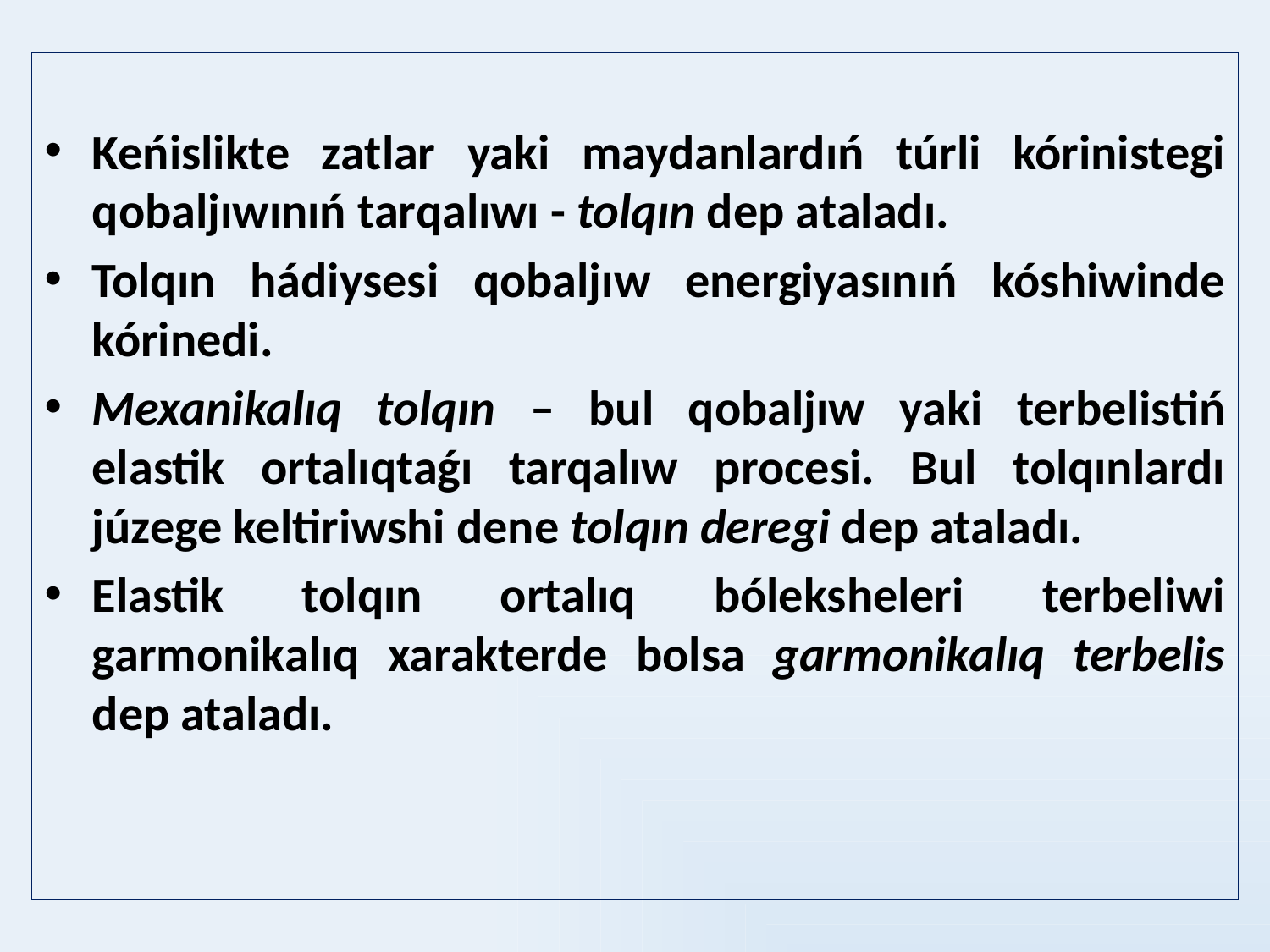

Keńislikte zatlar yaki maydanlardıń túrli kórinistegi qobaljıwınıń tarqalıwı - tolqın dep ataladı.
Tolqın hádiysesi qobaljıw energiyasınıń kóshiwinde kórinedi.
Mexanikalıq tolqın – bul qobaljıw yaki terbelistiń elastik ortalıqtaǵı tarqalıw procesi. Bul tolqınlardı júzege keltiriwshi dene tolqın deregi dep ataladı.
Elastik tolqın ortalıq bóleksheleri terbeliwi garmonikalıq xarakterde bolsa garmonikalıq terbelis dep ataladı.